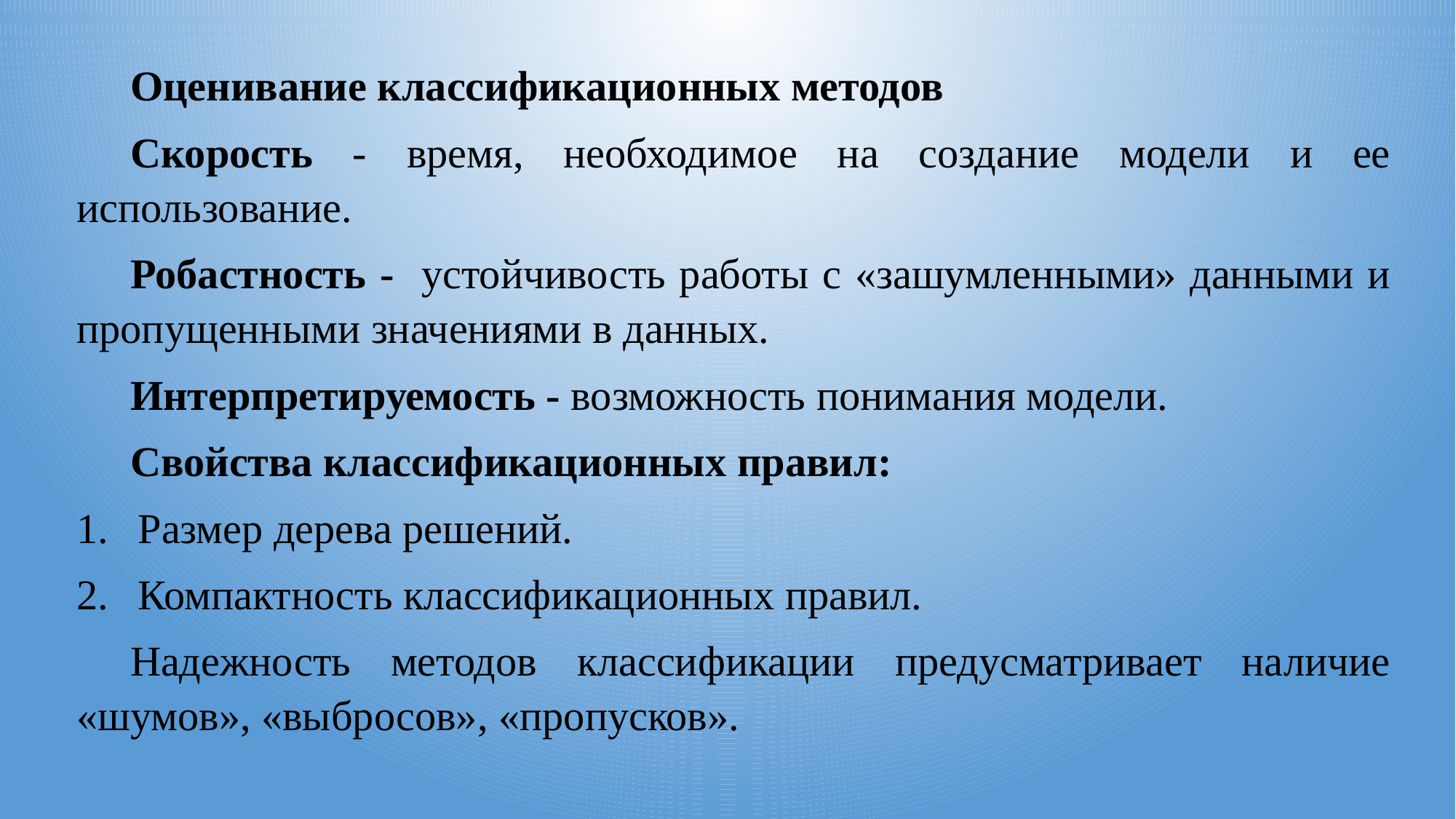

Оценивание классификационных методов
Скорость - время, необходимое на создание модели и ее использование.
Робастность -  устойчивость работы с «зашумленными» данными и пропущенными значениями в данных.
Интерпретируемость - возможность понимания модели.
Свойства классификационных правил:
Размер дерева решений.
Компактность классификационных правил.
Надежность методов классификации предусматривает наличие «шумов», «выбросов», «пропусков».